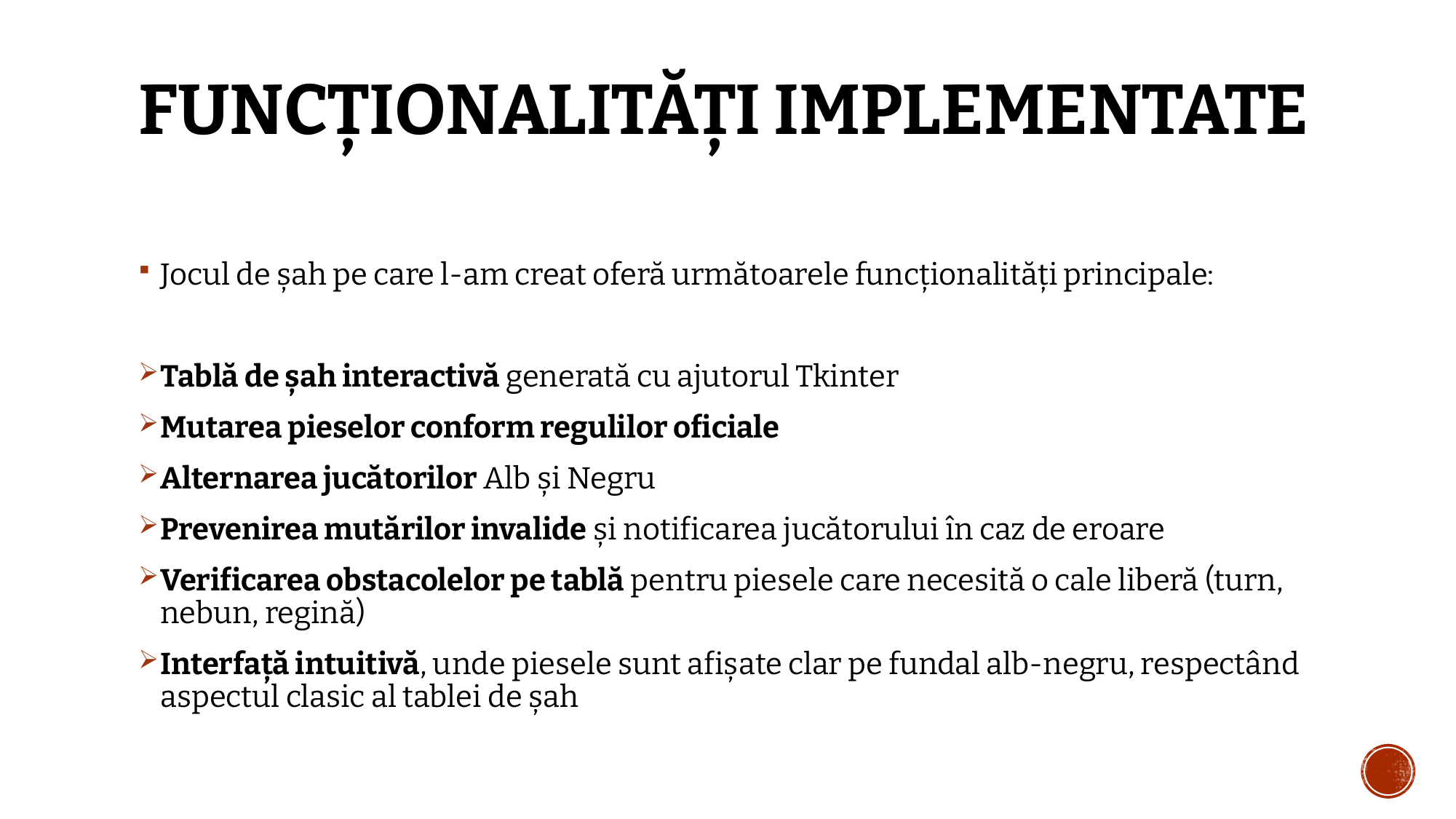

# Funcționalități Implementate
Jocul de șah pe care l-am creat oferă următoarele funcționalități principale:

Tablă de șah interactivă generată cu ajutorul Tkinter
Mutarea pieselor conform regulilor oficiale
Alternarea jucătorilor Alb și Negru
Prevenirea mutărilor invalide și notificarea jucătorului în caz de eroare
Verificarea obstacolelor pe tablă pentru piesele care necesită o cale liberă (turn, nebun, regină)
Interfață intuitivă, unde piesele sunt afișate clar pe fundal alb-negru, respectând aspectul clasic al tablei de șah